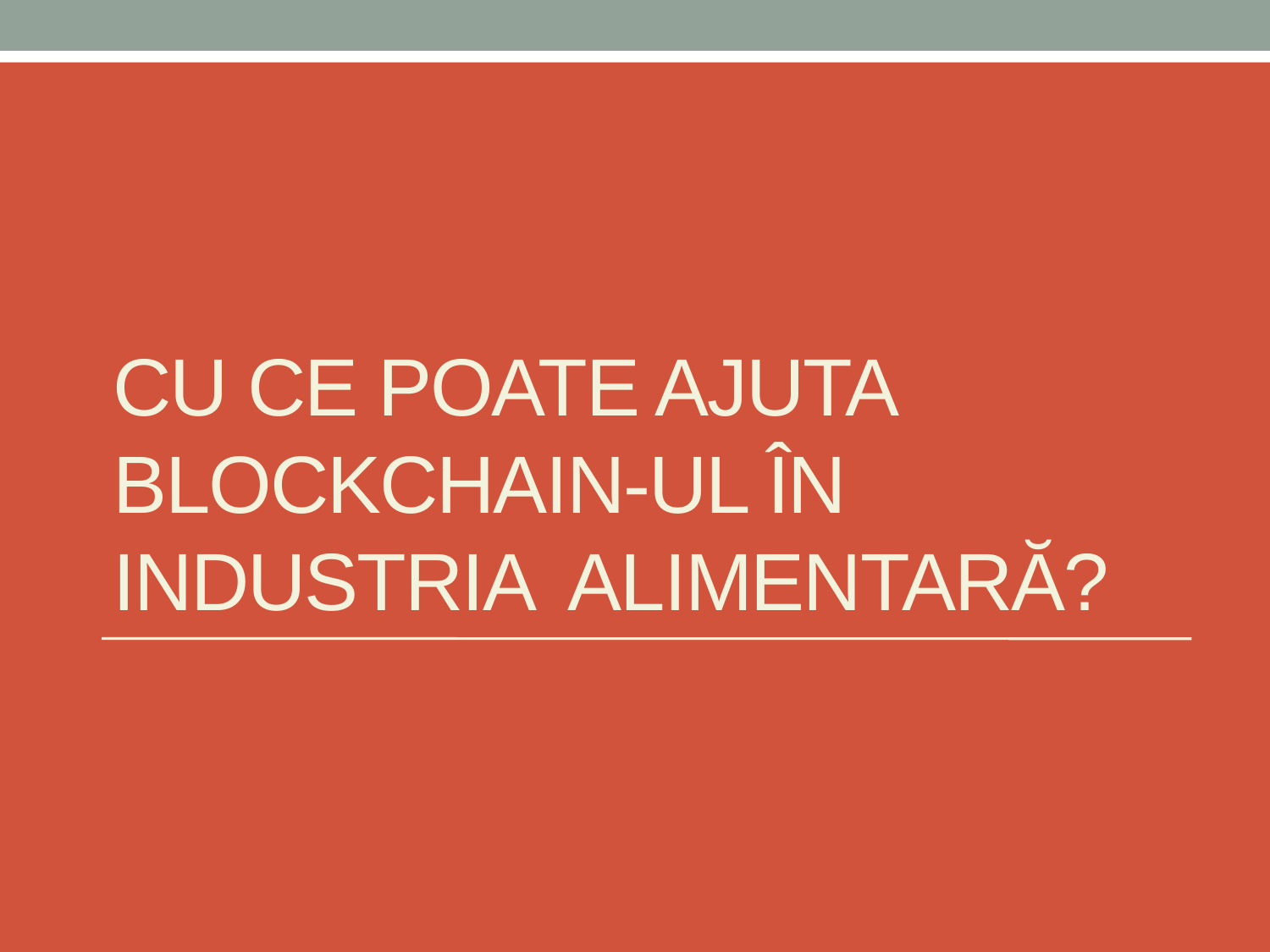

# Cu ce poate ajuta blockchain-ul în industria  alimentară?